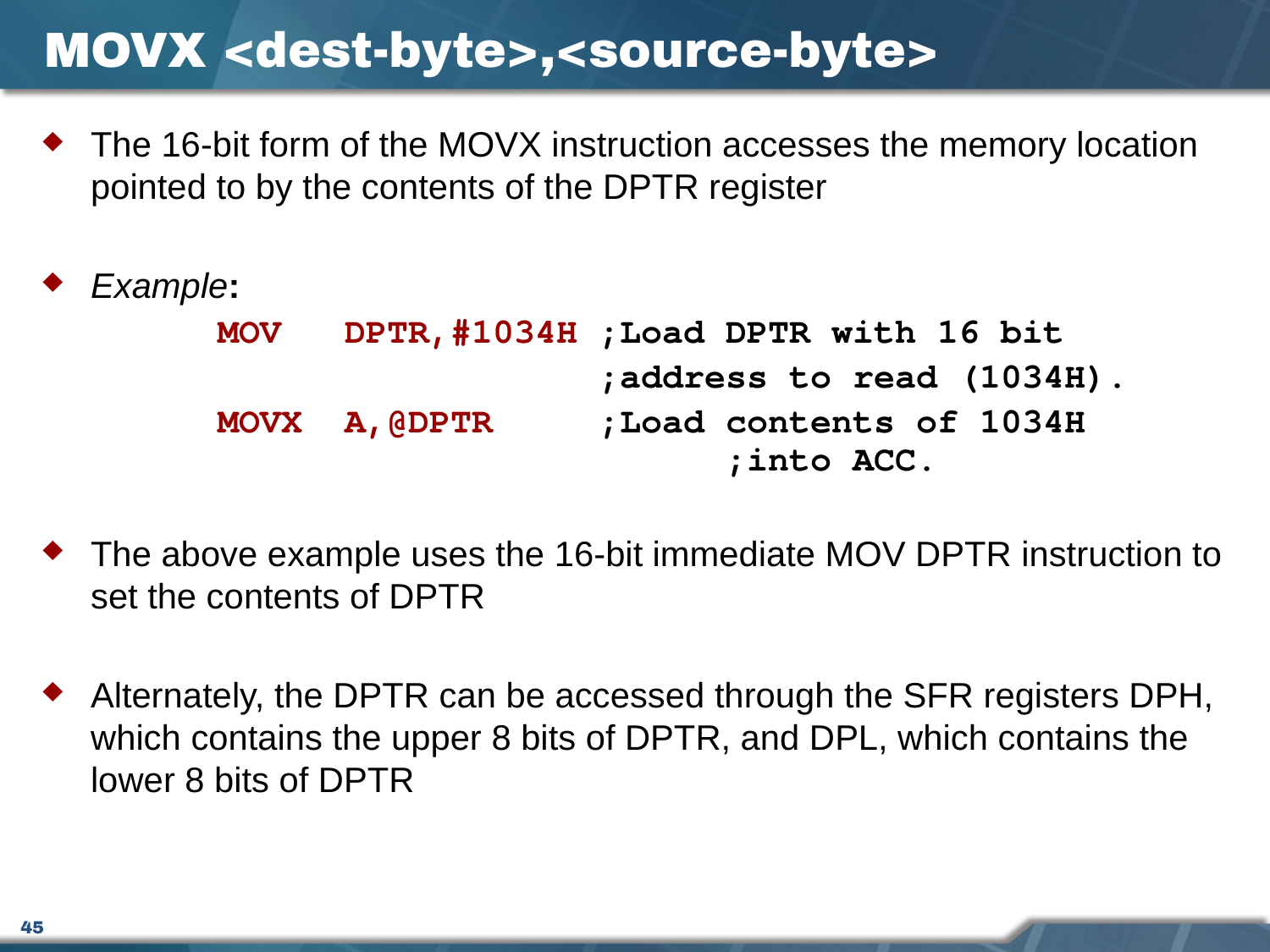

# MOVX <dest-byte>,<source-byte>
The 16-bit form of the MOVX instruction accesses the memory location pointed to by the contents of the DPTR register

Example:
		MOV	DPTR,#1034H	;Load DPTR with 16 bit
					;address to read (1034H).
		MOVX  A,@DPTR	;Load contents of 1034H 					;into ACC.

The above example uses the 16-bit immediate MOV DPTR instruction to set the contents of DPTR

Alternately, the DPTR can be accessed through the SFR registers DPH, which contains the upper 8 bits of DPTR, and DPL, which contains the lower 8 bits of DPTR